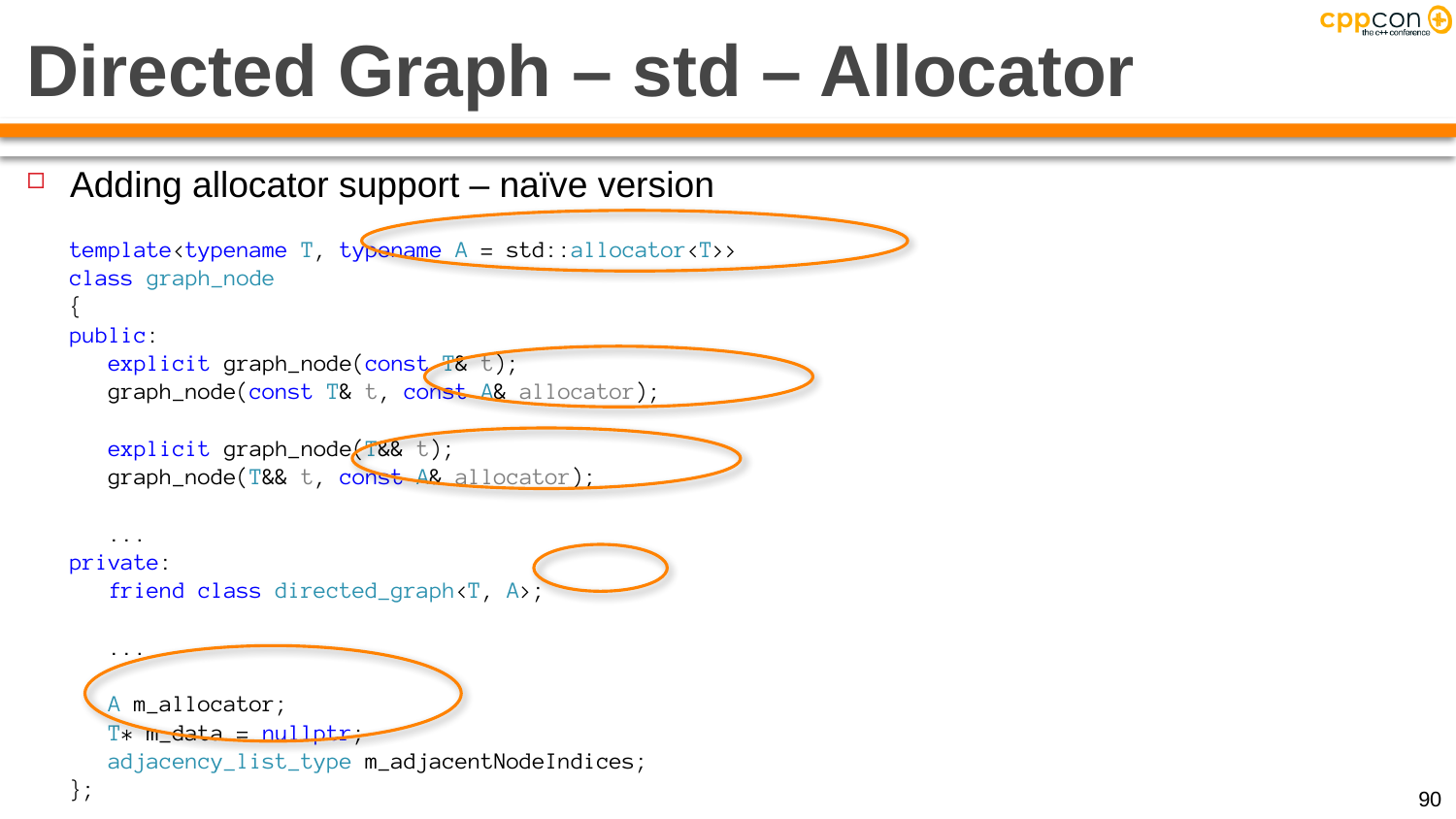

# Directed Graph – std – Allocator
Adding allocator support – naïve version

template<typename T, typename A = std::allocator<T>>
class graph_node
{
public:
   explicit graph_node(const T& t);
   graph_node(const T& t, const A& allocator);

   explicit graph_node(T&& t);
   graph_node(T&& t, const A& allocator);

   ...
private:
   friend class directed_graph<T, A>;

   ...

   A m_allocator;
   T* m_data = nullptr;
   adjacency_list_type m_adjacentNodeIndices;
};